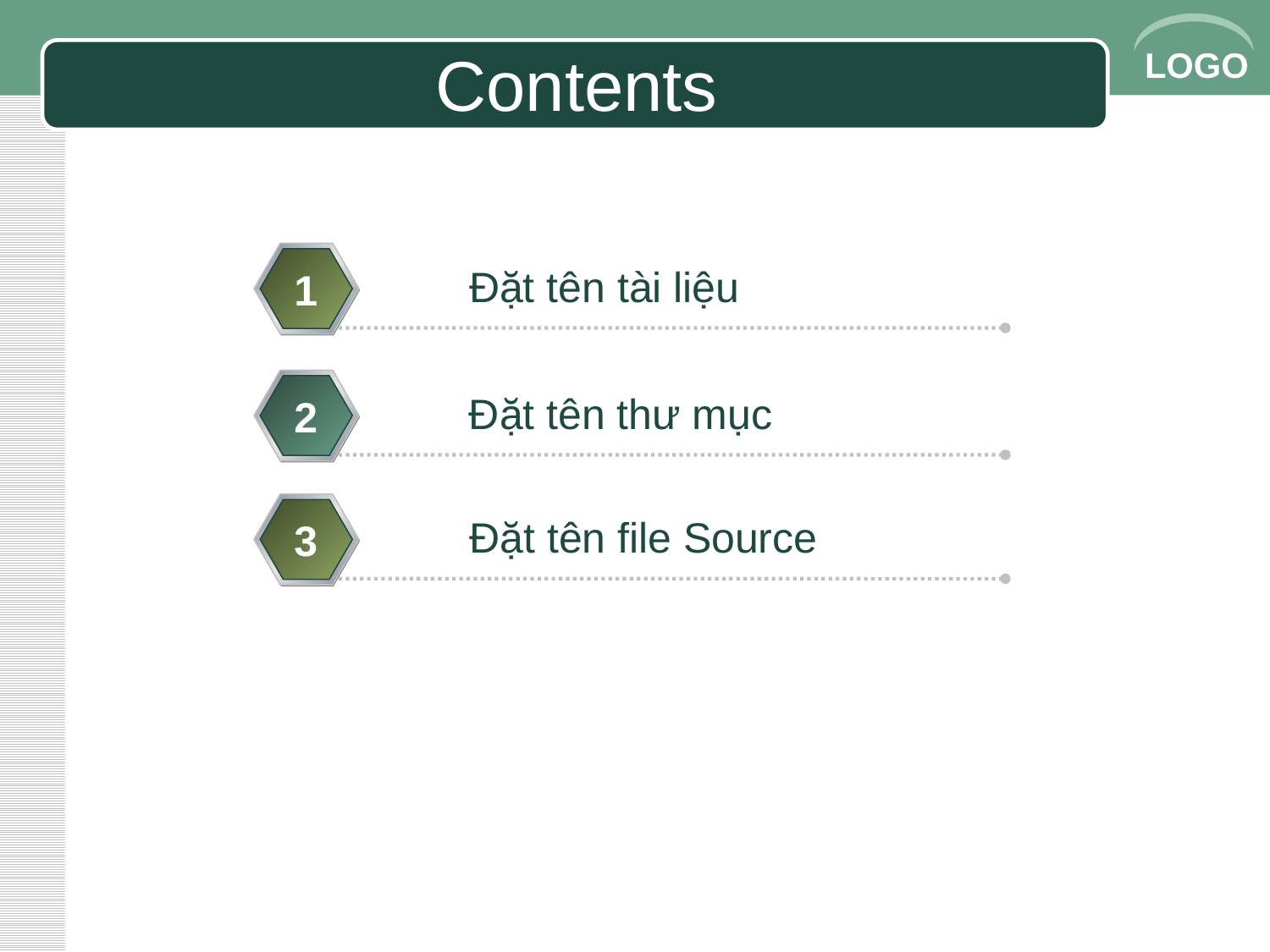

# Contents

Đặt tên tài liệu
1

Đặt tên thư mục
2

Đặt tên file Source
3